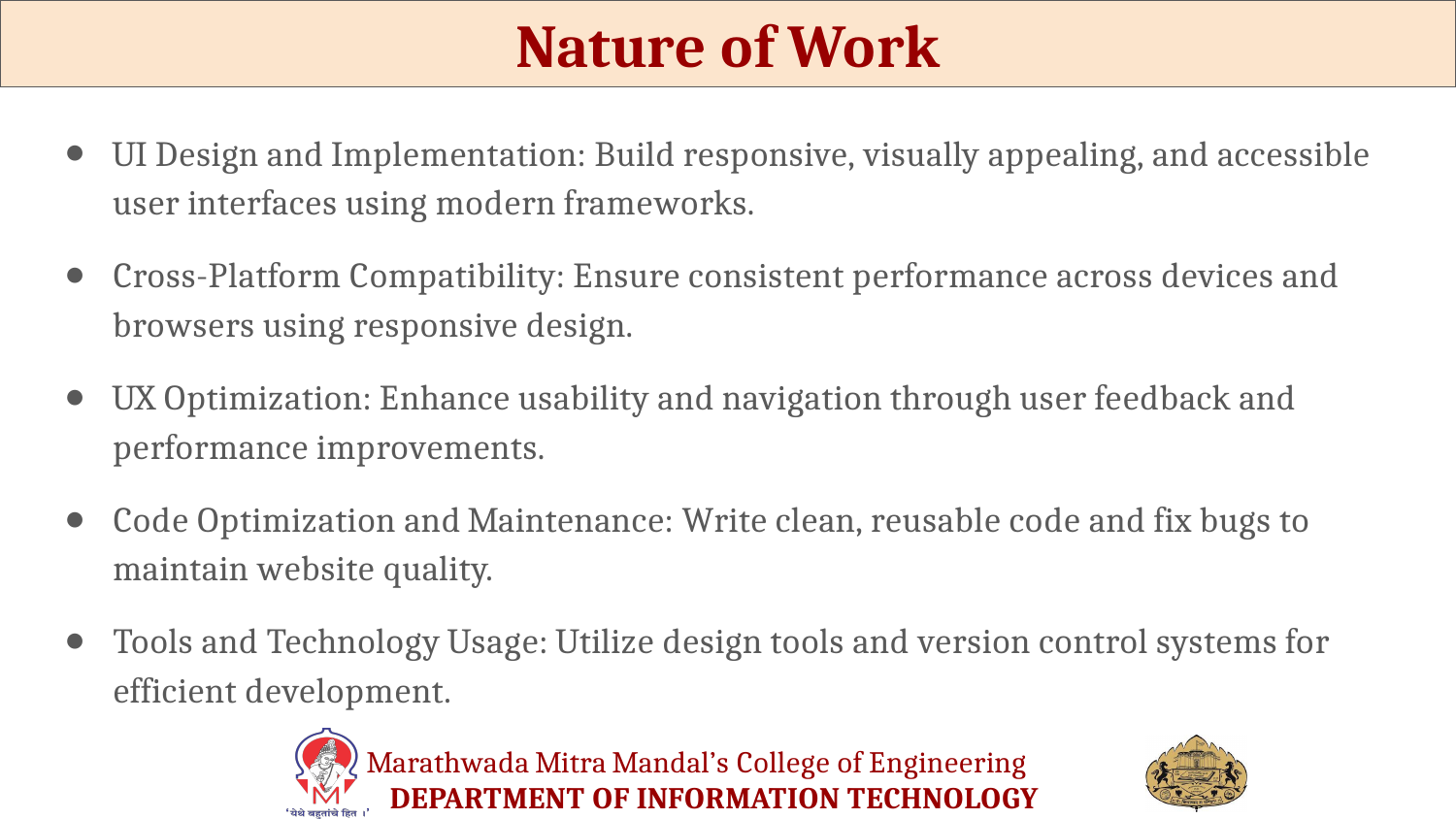

Nature of Work
UI Design and Implementation: Build responsive, visually appealing, and accessible user interfaces using modern frameworks.
Cross-Platform Compatibility: Ensure consistent performance across devices and browsers using responsive design.
UX Optimization: Enhance usability and navigation through user feedback and performance improvements.
Code Optimization and Maintenance: Write clean, reusable code and fix bugs to maintain website quality.
Tools and Technology Usage: Utilize design tools and version control systems for efficient development.